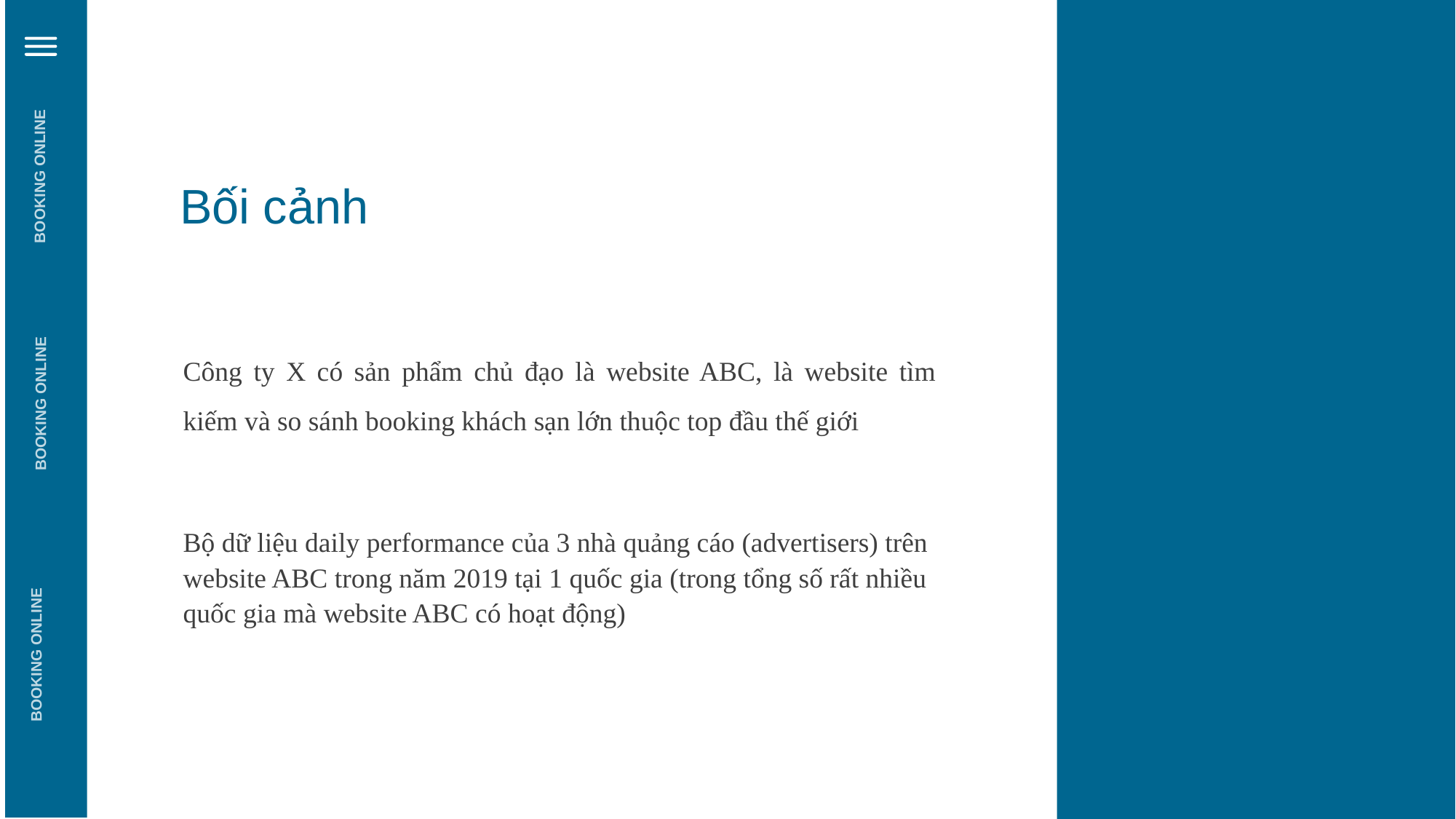

BOOKING ONLINE

Bối cảnh
Công ty X có sản phẩm chủ đạo là website ABC, là website tìm kiếm và so sánh booking khách sạn lớn thuộc top đầu thế giới
BOOKING ONLINE

Bộ dữ liệu daily performance của 3 nhà quảng cáo (advertisers) trên website ABC trong năm 2019 tại 1 quốc gia (trong tổng số rất nhiều quốc gia mà website ABC có hoạt động)
BOOKING ONLINE